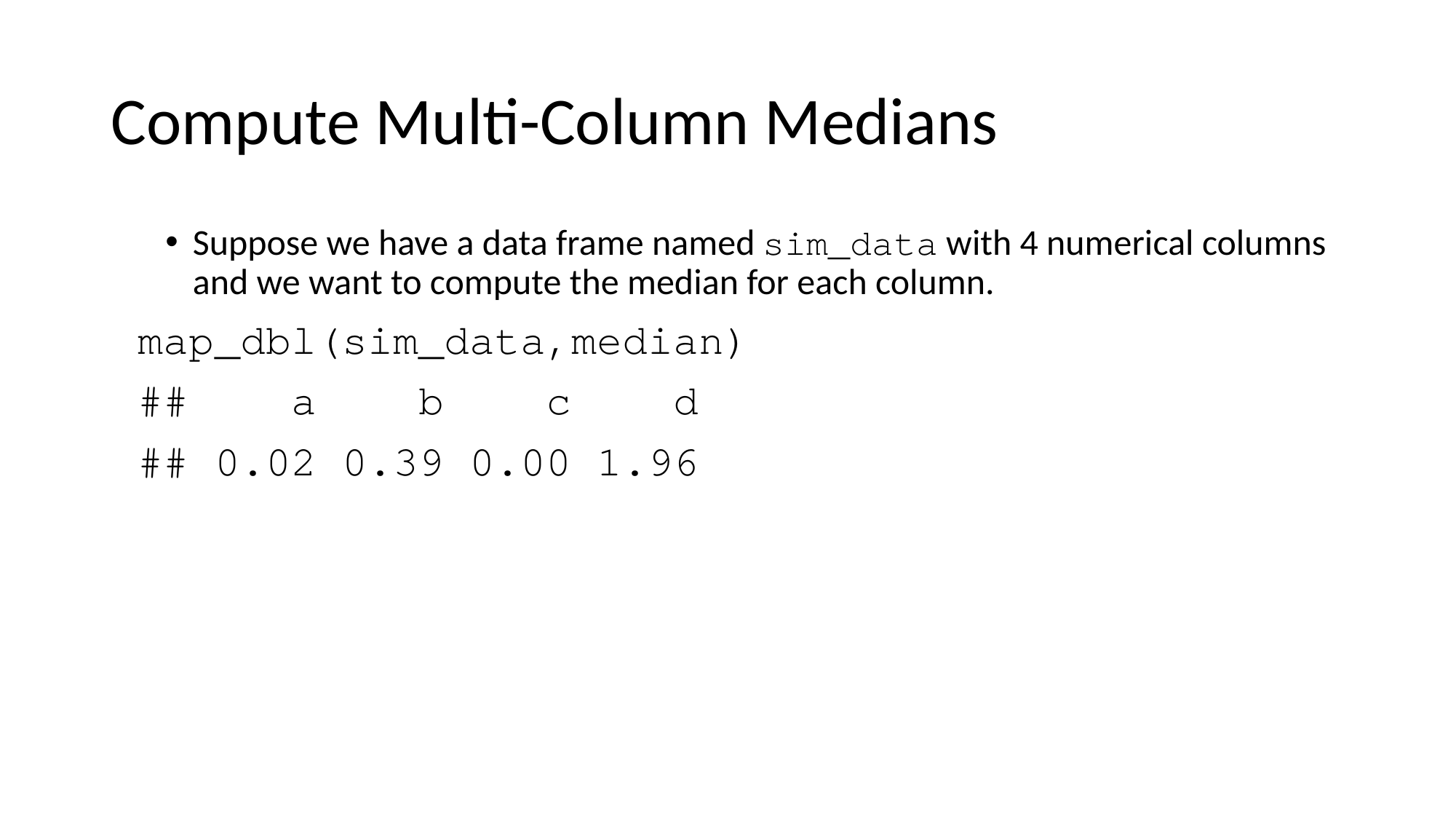

# Compute Multi-Column Medians
Suppose we have a data frame named sim_data with 4 numerical columns and we want to compute the median for each column.
map_dbl(sim_data,median)
##    a    b    c    d
## 0.02 0.39 0.00 1.96